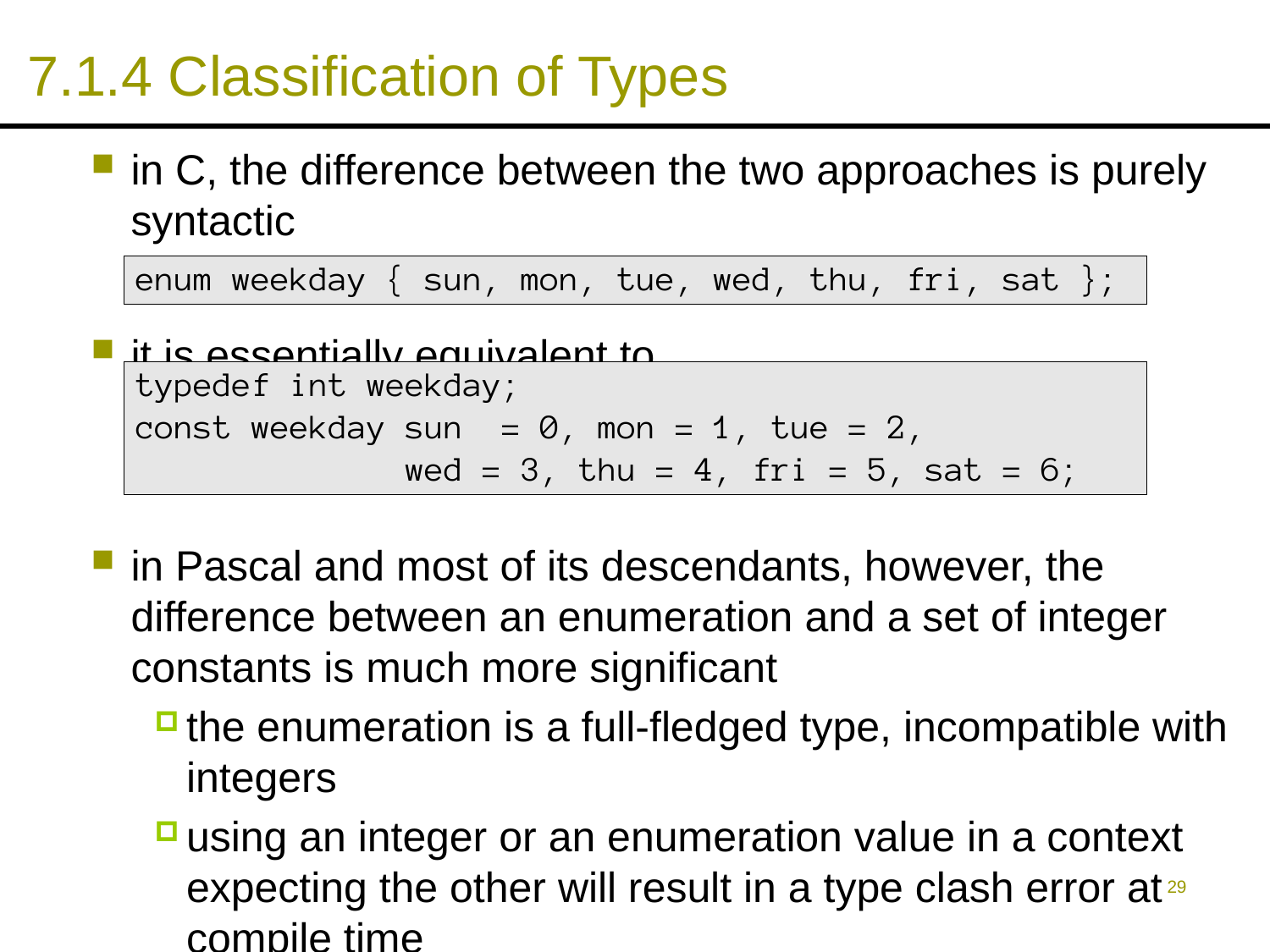

# 7.1.4 Classification of Types
in C, the difference between the two approaches is purely syntactic

it is essentially equivalent to

in Pascal and most of its descendants, however, the difference between an enumeration and a set of integer constants is much more significant
the enumeration is a full-fledged type, incompatible with integers
using an integer or an enumeration value in a context expecting the other will result in a type clash error at compile time

enum weekday { sun, mon, tue, wed, thu, fri, sat };
typedef int weekday;
const weekday sun  = 0, mon = 1, tue = 2,
              wed = 3, thu = 4, fri = 5, sat = 6;
29